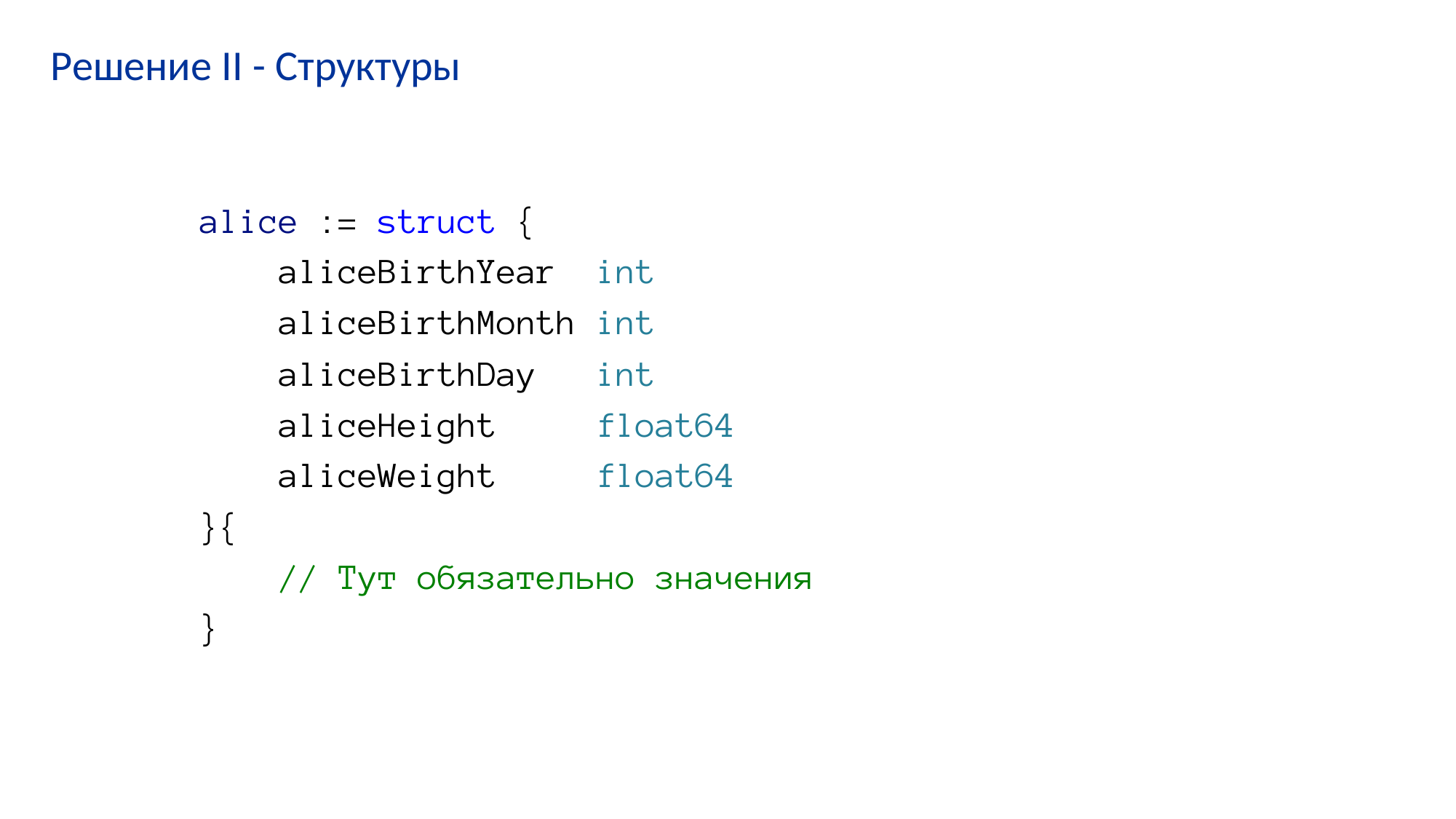

# Решение II - Структуры
alice := struct {
    aliceBirthYear  int
    aliceBirthMonth int
    aliceBirthDay   int
    aliceHeight     float64
    aliceWeight     float64
}{
    // Тут обязательно значения
}